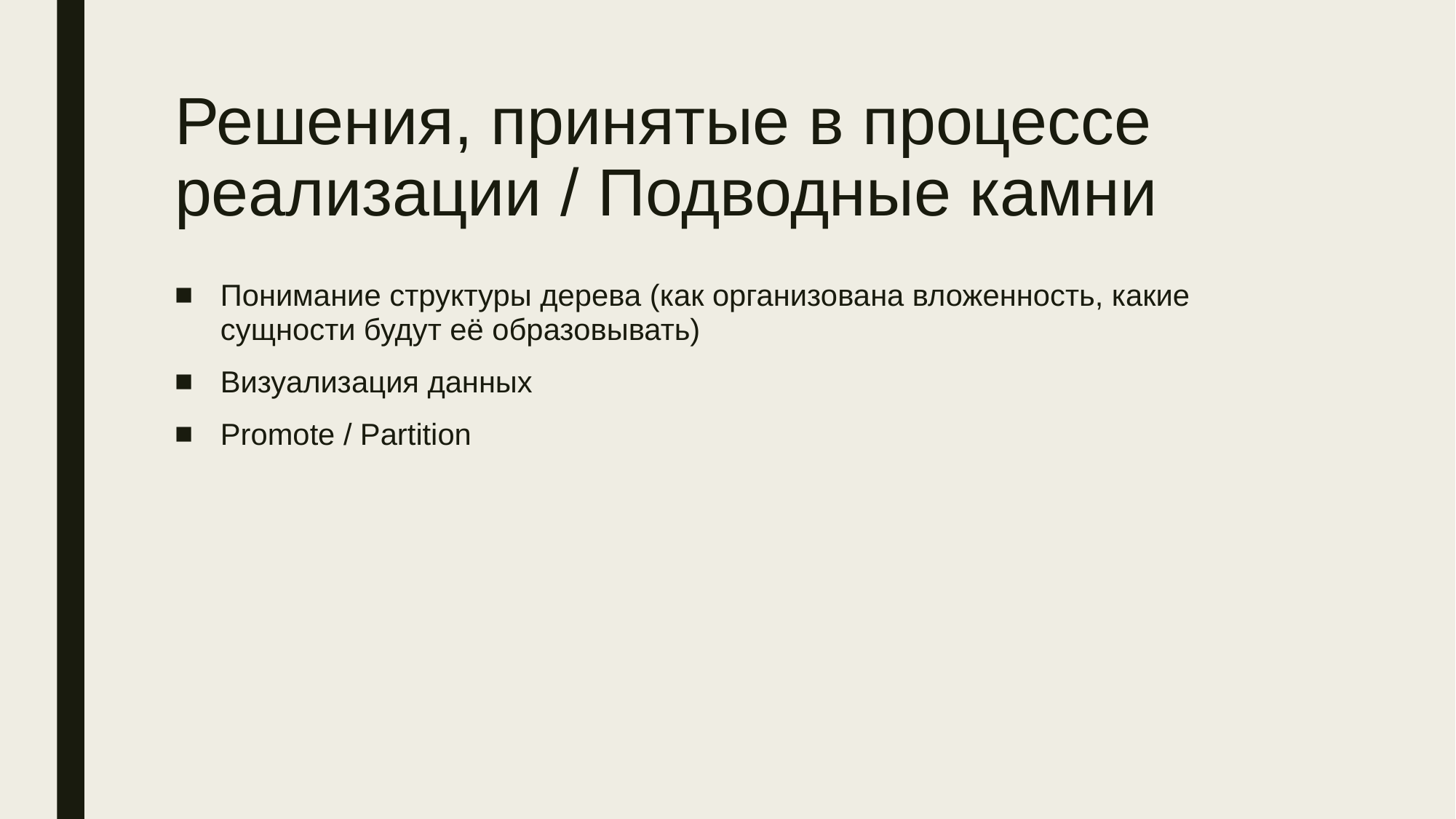

# Решения, принятые в процессе реализации / Подводные камни
Понимание структуры дерева (как организована вложенность, какие сущности будут её образовывать)
Визуализация данных
Promote / Partition